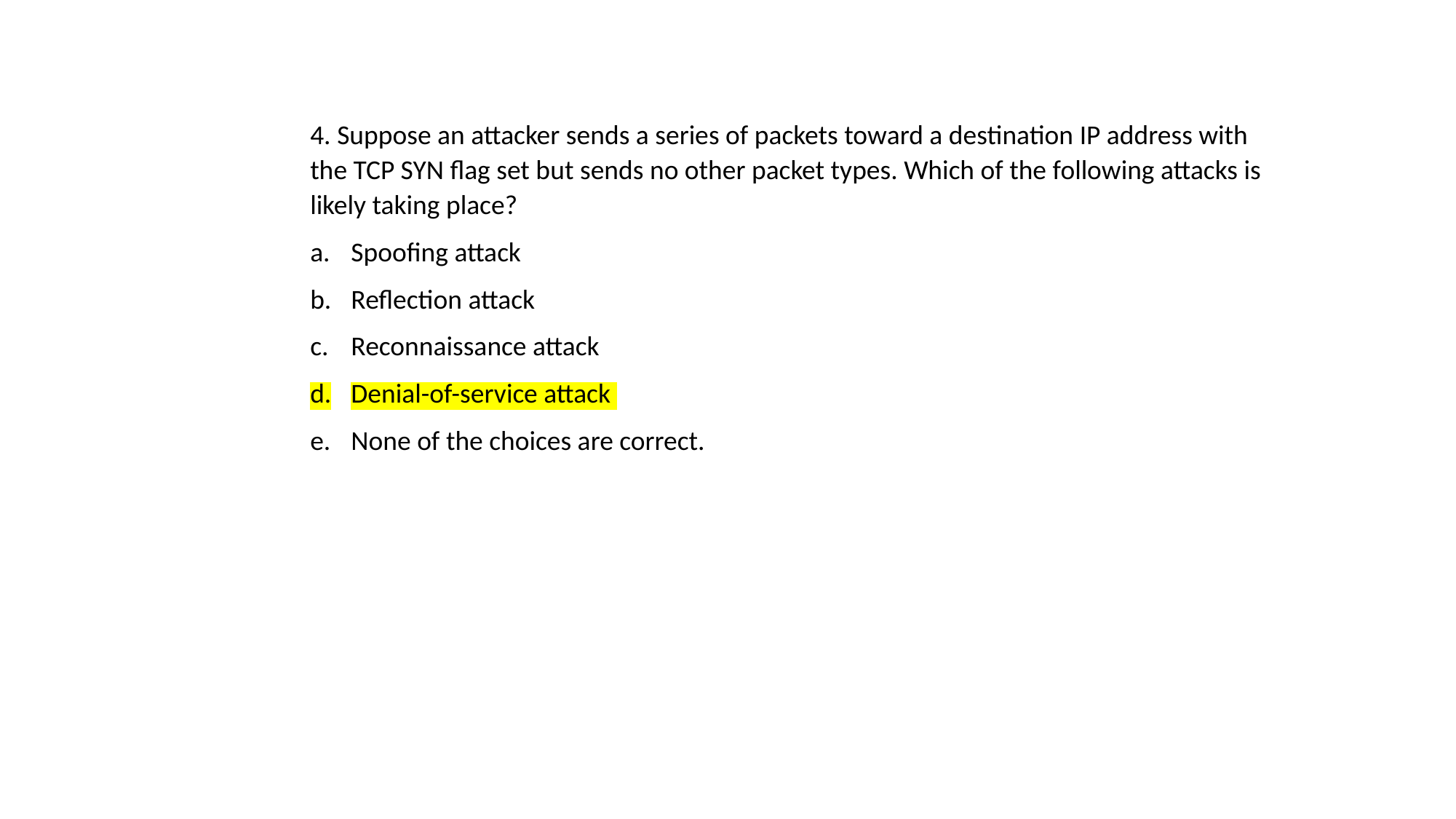

4. Suppose an attacker sends a series of packets toward a destination IP address with the TCP SYN flag set but sends no other packet types. Which of the following attacks is likely taking place?
Spoofing attack
Reflection attack
Reconnaissance attack
Denial-of-service attack
None of the choices are correct.